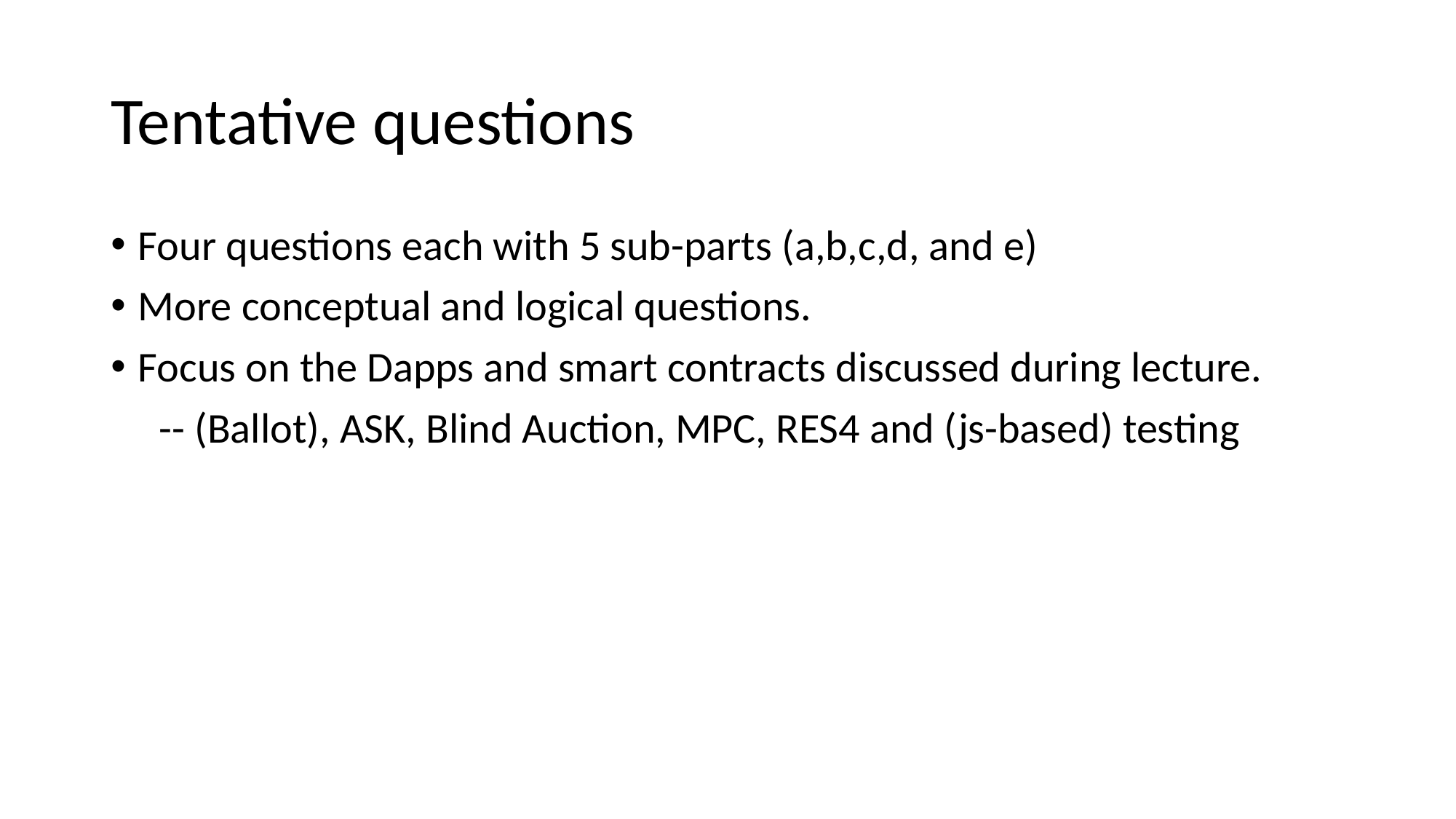

# Tentative questions
Four questions each with 5 sub-parts (a,b,c,d, and e)
More conceptual and logical questions.
Focus on the Dapps and smart contracts discussed during lecture.
     -- (Ballot), ASK, Blind Auction, MPC, RES4 and (js-based) testing